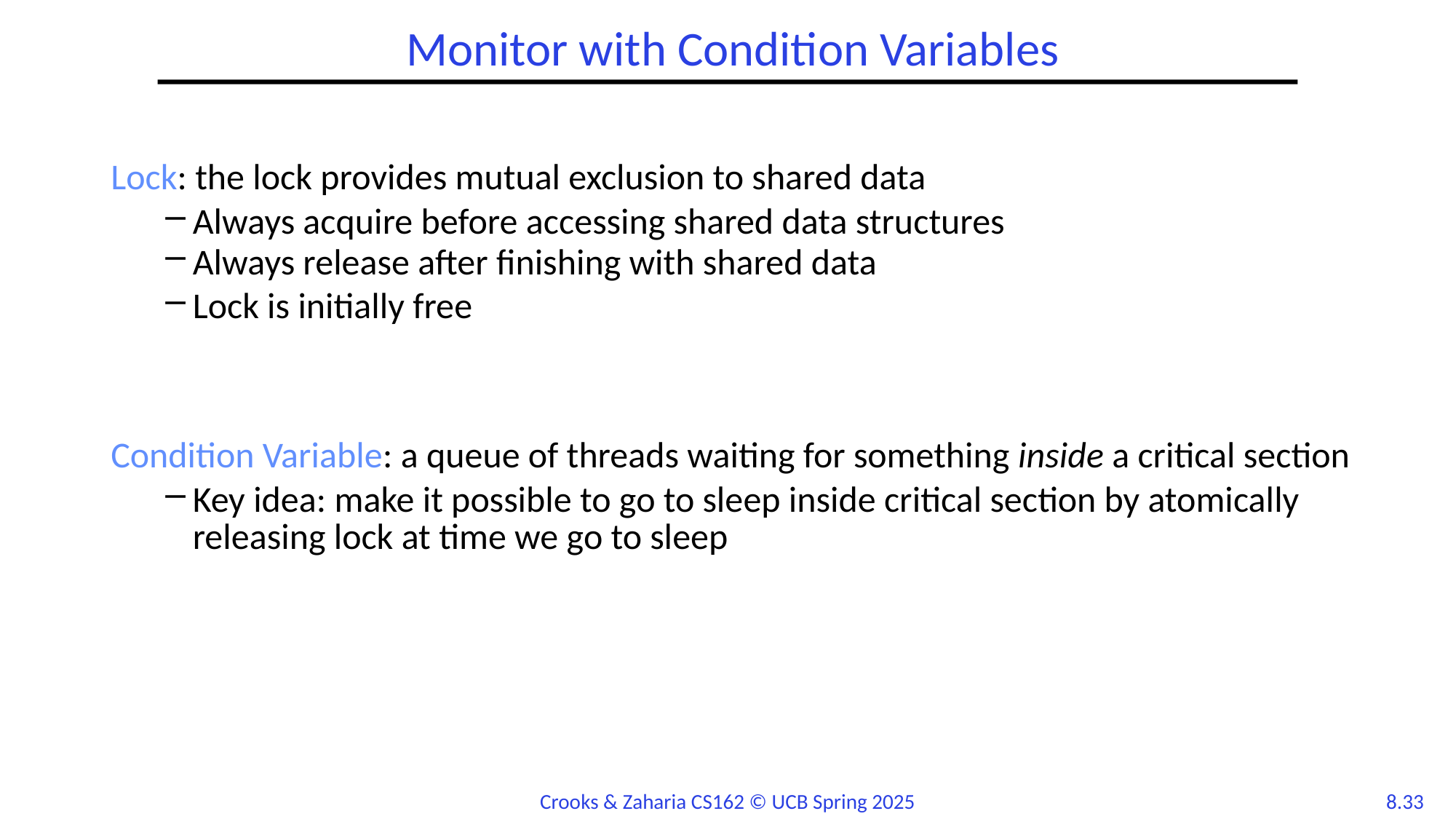

# Monitor with Condition Variables
Lock: the lock provides mutual exclusion to shared data
Always acquire before accessing shared data structures
Always release after finishing with shared data
Lock is initially free

Condition Variable: a queue of threads waiting for something inside a critical section
Key idea: make it possible to go to sleep inside critical section by atomically releasing lock at time we go to sleep